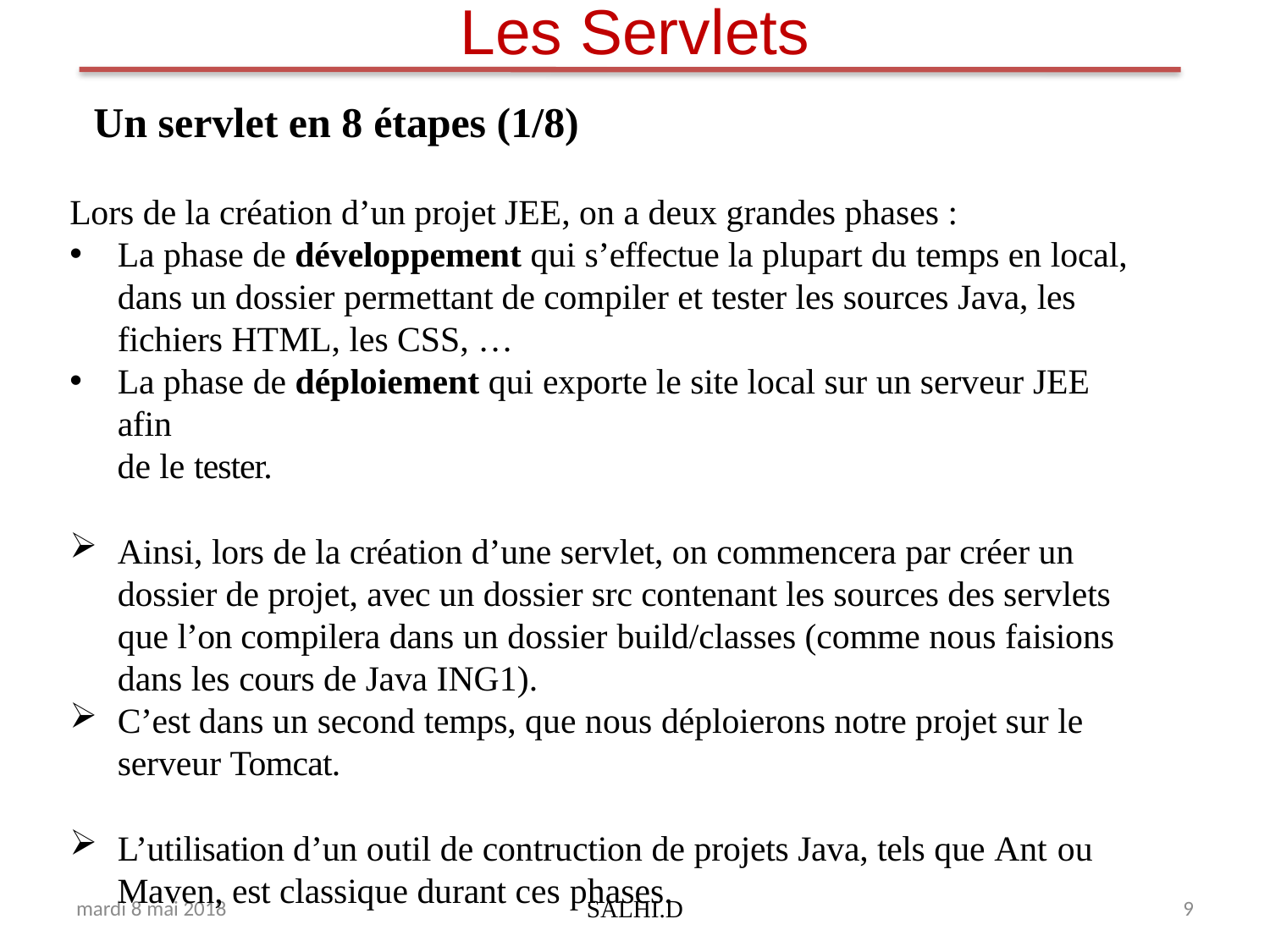

# Les Servlets
Un servlet en 8 étapes (1/8)

Lors de la création d’un projet JEE, on a deux grandes phases :
La phase de développement qui s’effectue la plupart du temps en local,  dans un dossier permettant de compiler et tester les sources Java, les  fichiers HTML, les CSS, …
La phase de déploiement qui exporte le site local sur un serveur JEE afin
de le tester.

Ainsi, lors de la création d’une servlet, on commencera par créer un  dossier de projet, avec un dossier src contenant les sources des servlets  que l’on compilera dans un dossier build/classes (comme nous faisions  dans les cours de Java ING1).
C’est dans un second temps, que nous déploierons notre projet sur le  serveur Tomcat.

L’utilisation d’un outil de contruction de projets Java, tels que Ant ou
Maven, est classique durant ces phases.
mardi 8 mai 2018
SALHI.D
9